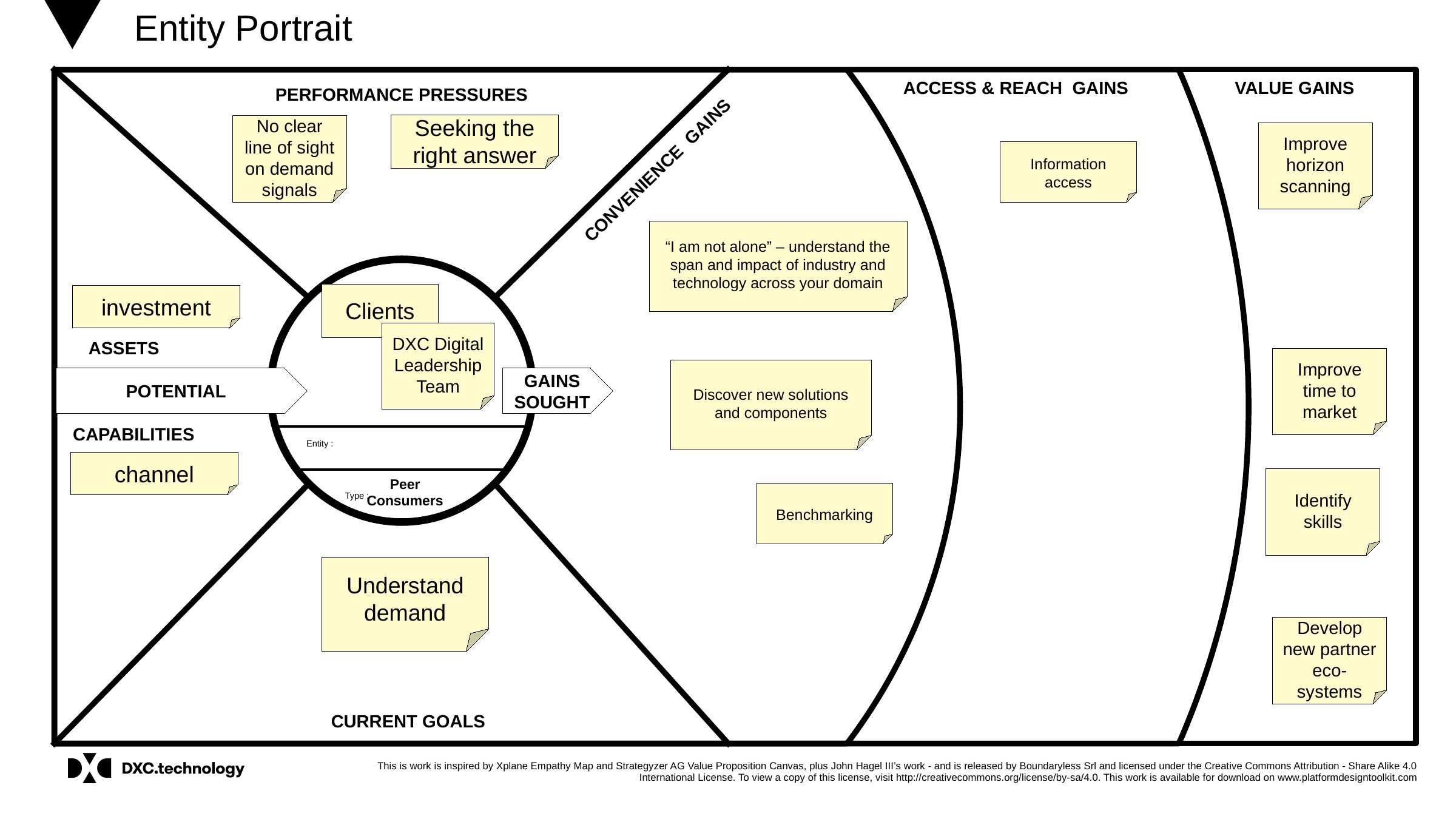

Seeking the right answer
No clear line of sight on demand signals
Improve horizon scanning
Information access
“I am not alone” – understand the span and impact of industry and technology across your domain
Clients
investment
DXC Digital Leadership Team
Improve time to market
Discover new solutions and components
channel
Identify skills
Peer
Consumers
Benchmarking
Understand demand
Develop new partner eco-systems